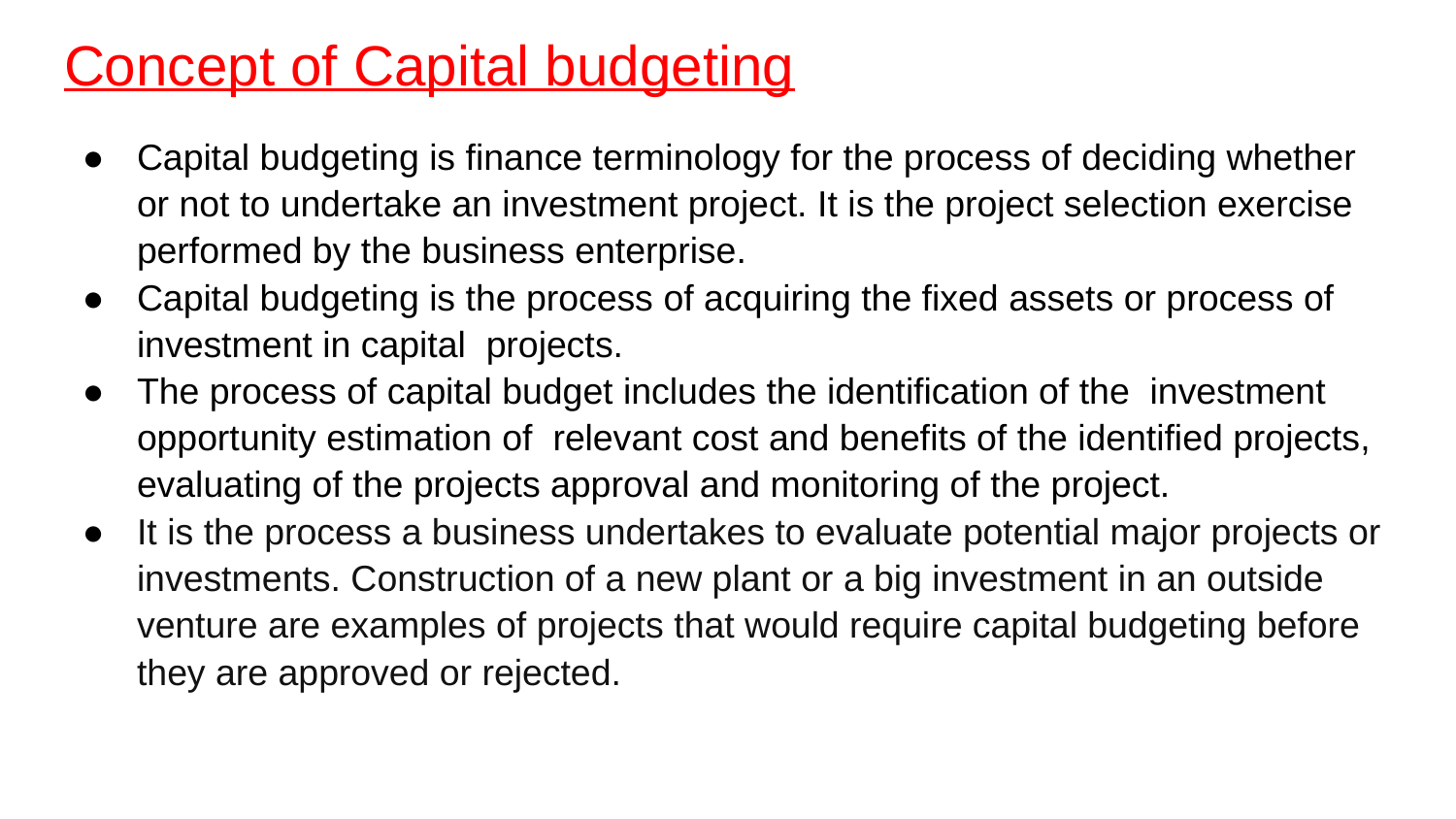

# Concept of Capital budgeting
Capital budgeting is finance terminology for the process of deciding whether or not to undertake an investment project. It is the project selection exercise performed by the business enterprise.
Capital budgeting is the process of acquiring the fixed assets or process of investment in capital  projects.
The process of capital budget includes the identification of the  investment opportunity estimation of  relevant cost and benefits of the identified projects, evaluating of the projects approval and monitoring of the project.
It is the process a business undertakes to evaluate potential major projects or investments. Construction of a new plant or a big investment in an outside venture are examples of projects that would require capital budgeting before they are approved or rejected.